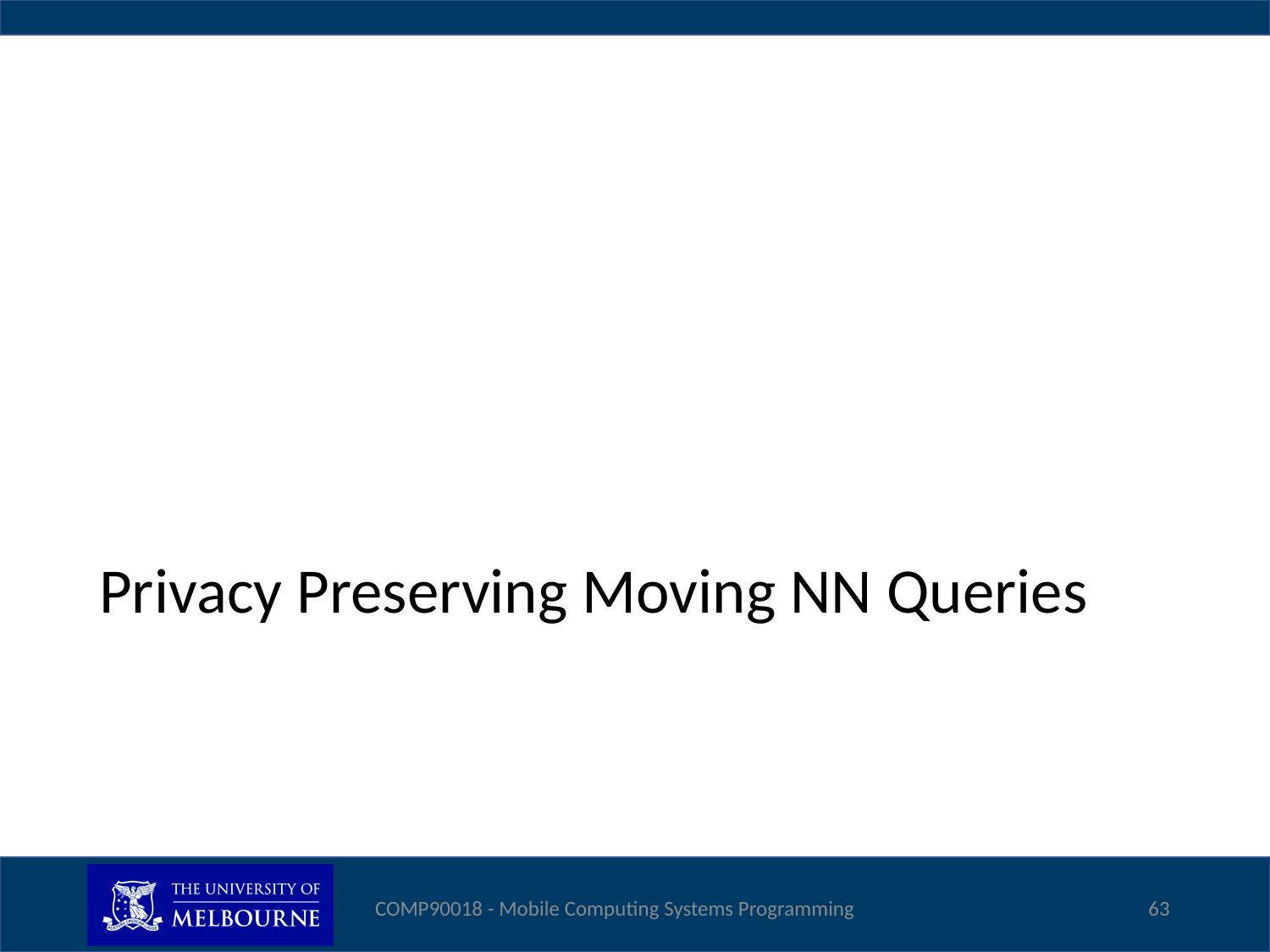

# Privacy Preserving Moving NN Queries

COMP90018 - Mobile Computing Systems Programming
63